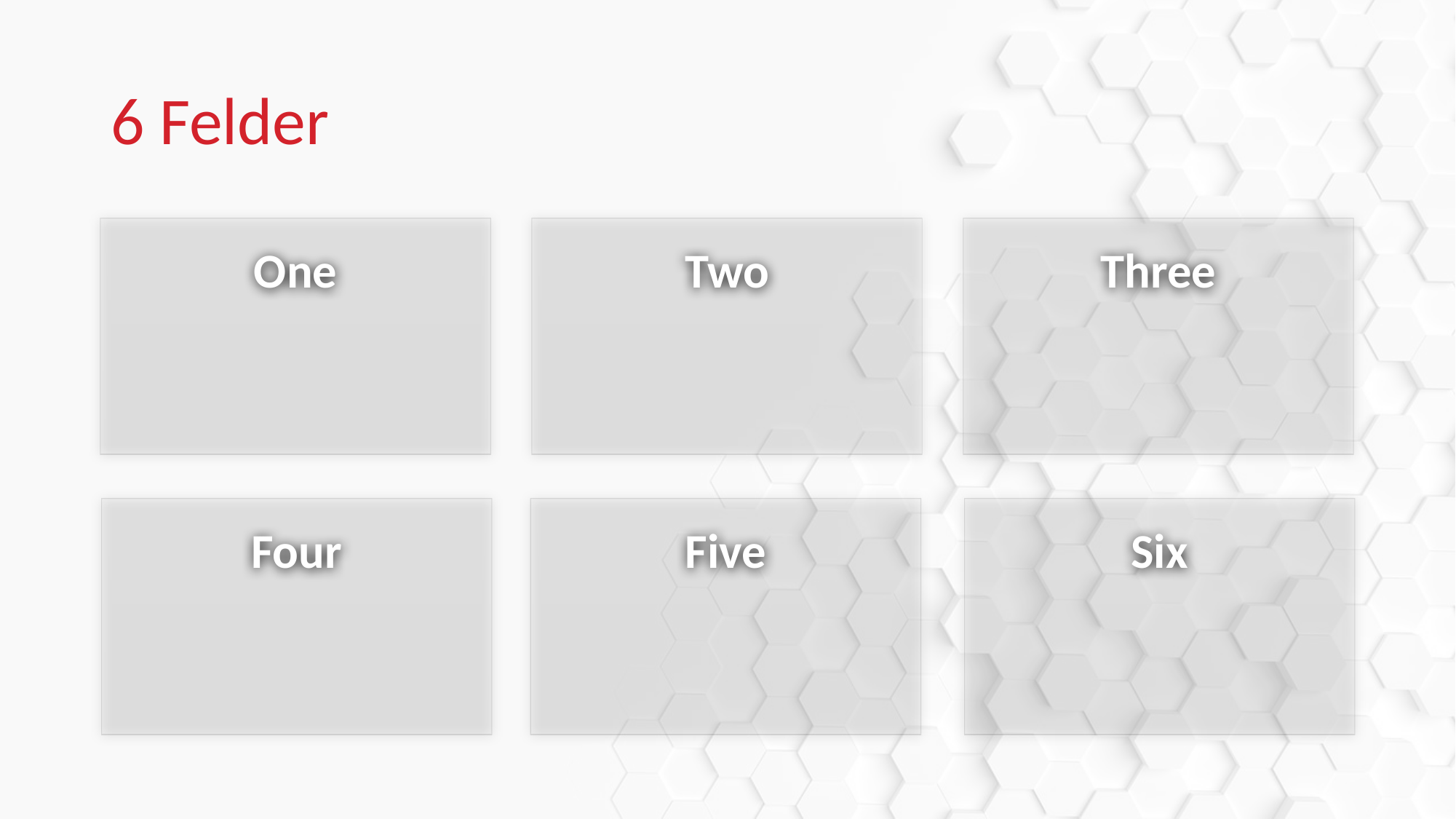

# 6 Felder
One
Two
Three
Four
Five
Six